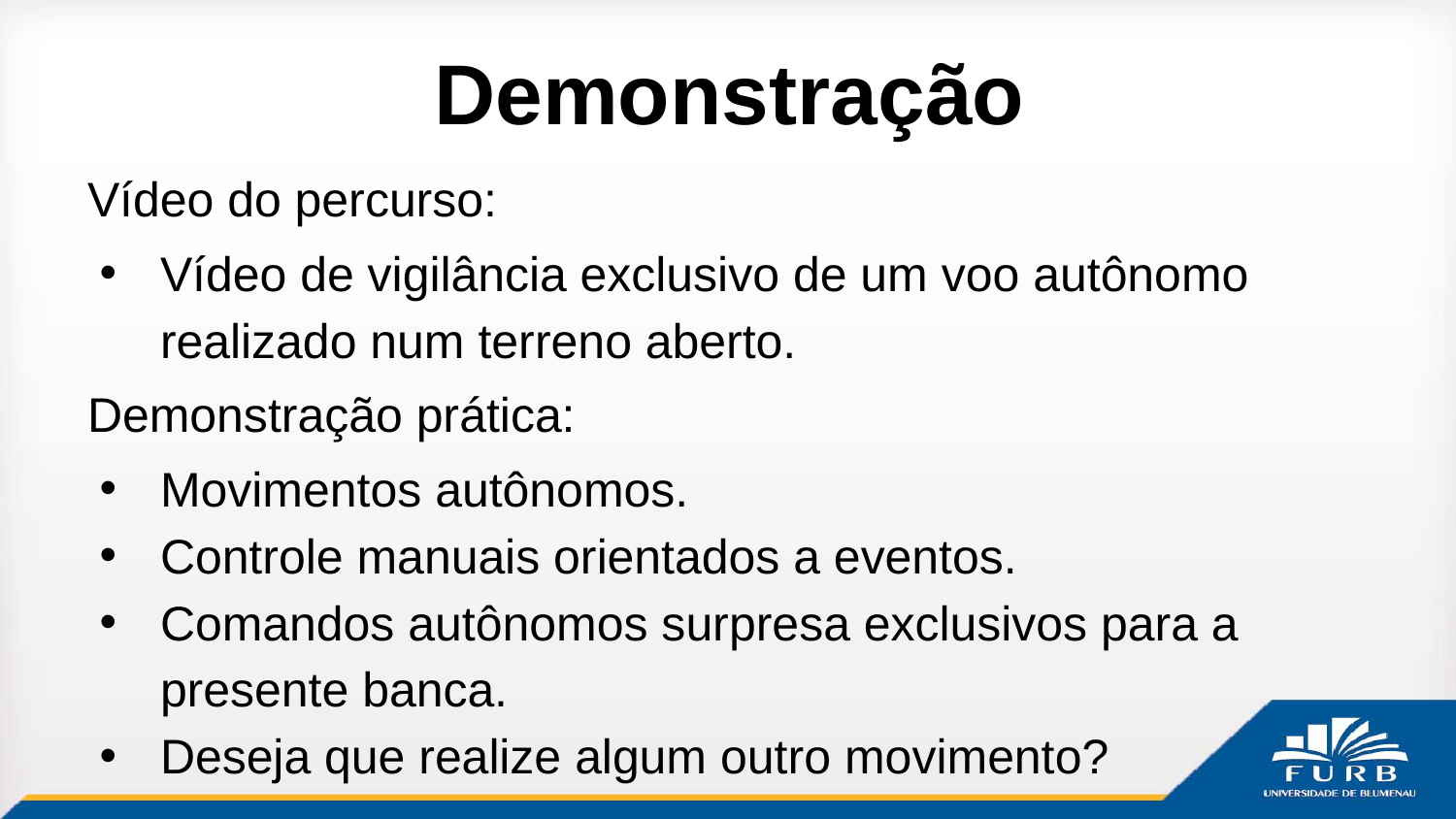

# Demonstração
Vídeo do percurso:
Vídeo de vigilância exclusivo de um voo autônomo realizado num terreno aberto.
Demonstração prática:
Movimentos autônomos.
Controle manuais orientados a eventos.
Comandos autônomos surpresa exclusivos para a presente banca.
Deseja que realize algum outro movimento?